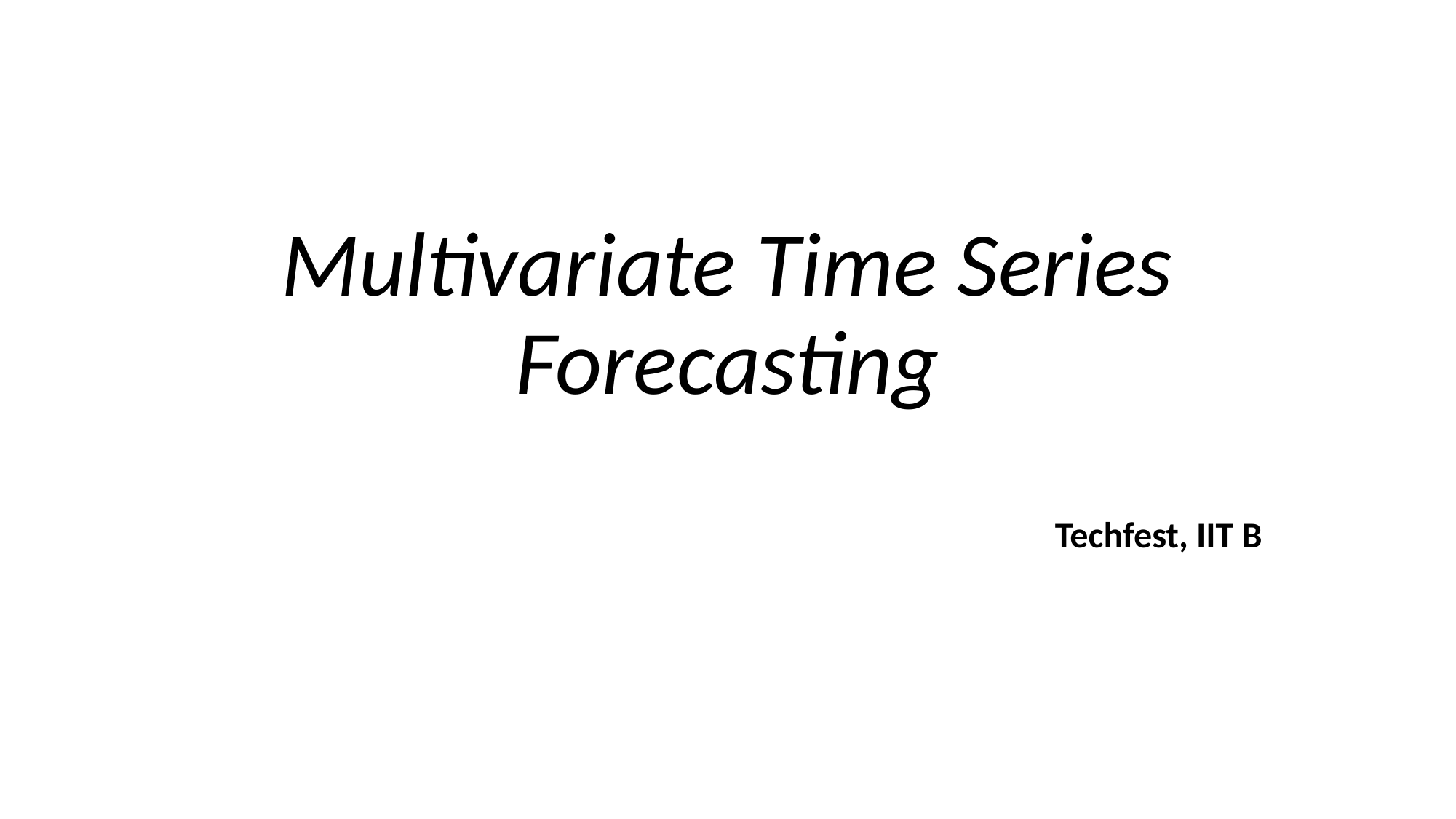

# Multivariate Time Series Forecasting
Techfest, IIT B